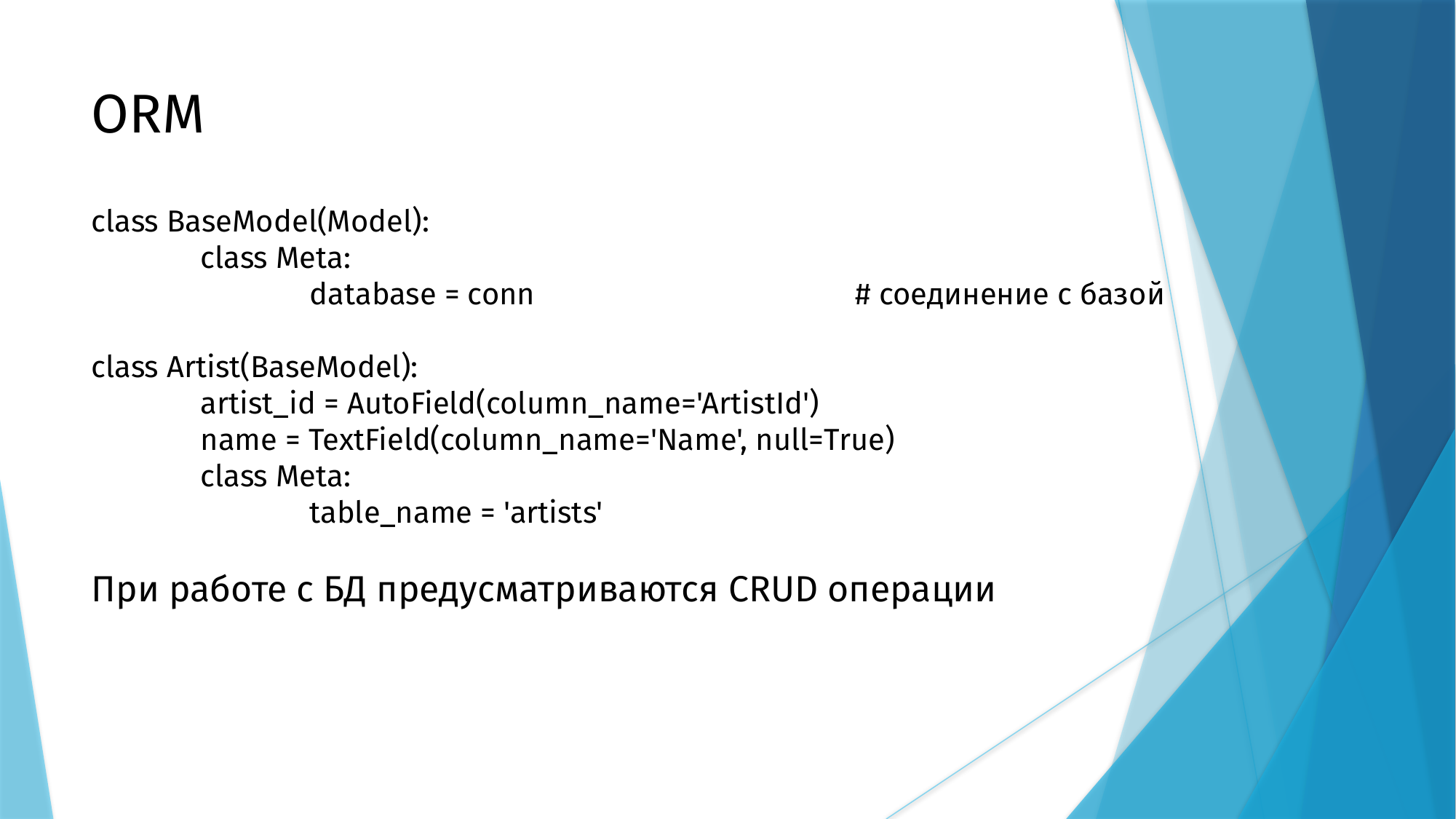

ORM
class BaseModel(Model):
	class Meta:
		database = conn 			# соединение с базой

class Artist(BaseModel):
	artist_id = AutoField(column_name='ArtistId')
	name = TextField(column_name='Name', null=True)
	class Meta:
		table_name = 'artists'

При работе с БД предусматриваются CRUD операции